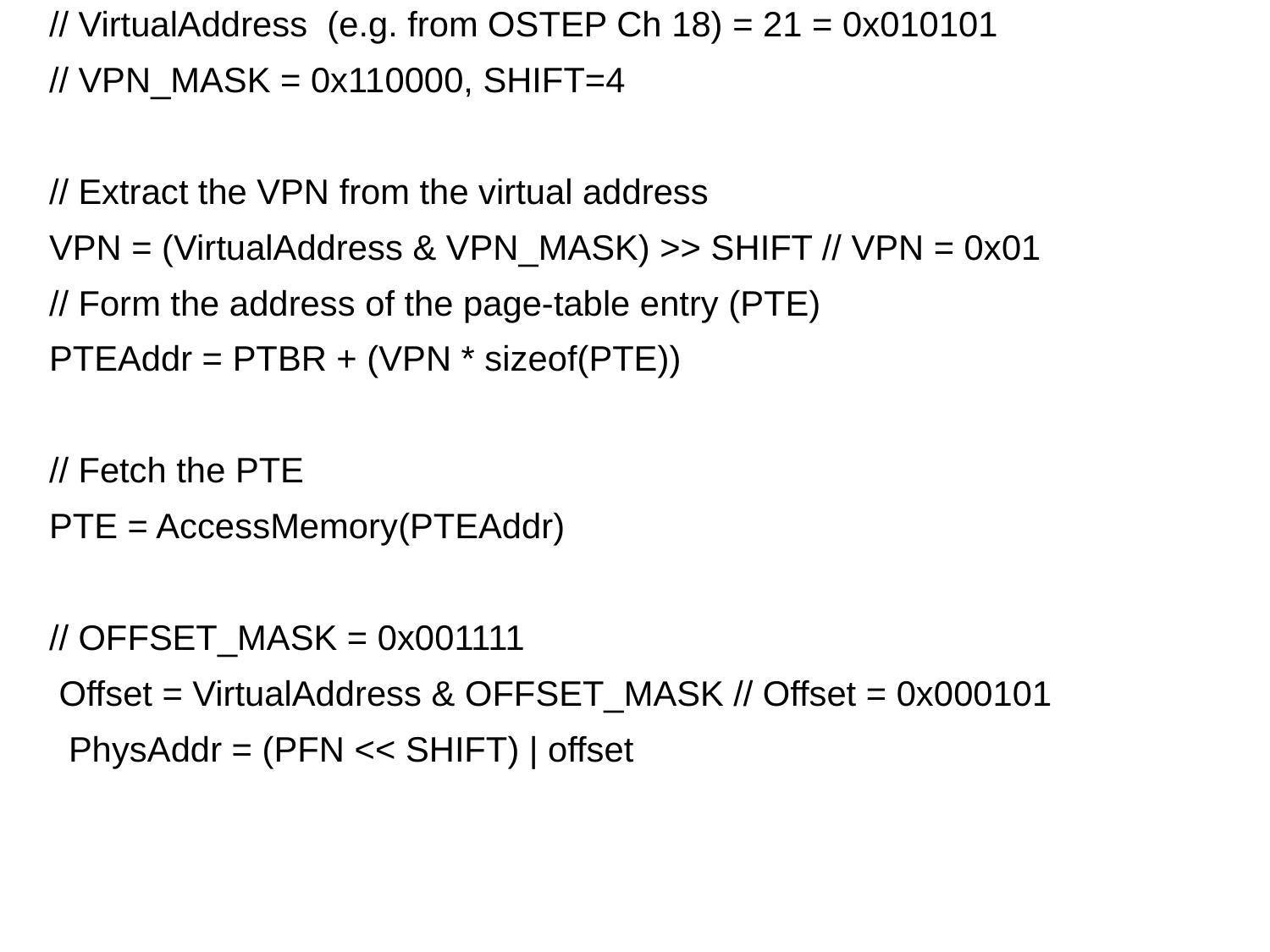

// VirtualAddress  (e.g. from OSTEP Ch 18) = 21 = 0x010101
// VPN_MASK = 0x110000, SHIFT=4

// Extract the VPN from the virtual address
VPN = (VirtualAddress & VPN_MASK) >> SHIFT // VPN = 0x01
// Form the address of the page-table entry (PTE)
PTEAddr = PTBR + (VPN * sizeof(PTE))

// Fetch the PTE
PTE = AccessMemory(PTEAddr)

// OFFSET_MASK = 0x001111
 Offset = VirtualAddress & OFFSET_MASK // Offset = 0x000101
  PhysAddr = (PFN << SHIFT) | offset